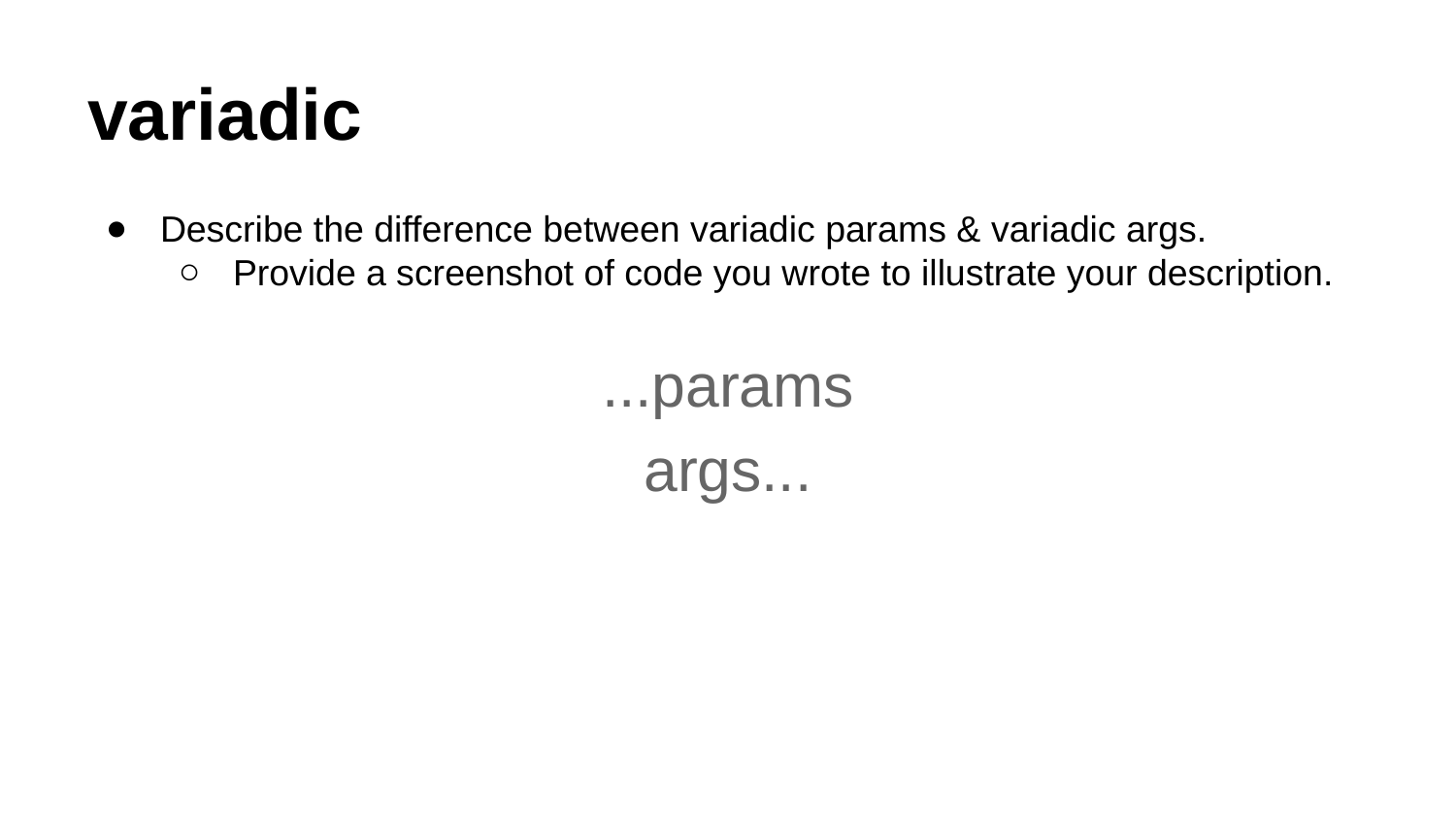

# variadic
Describe the difference between variadic params & variadic args.
Provide a screenshot of code you wrote to illustrate your description.
...params
args...